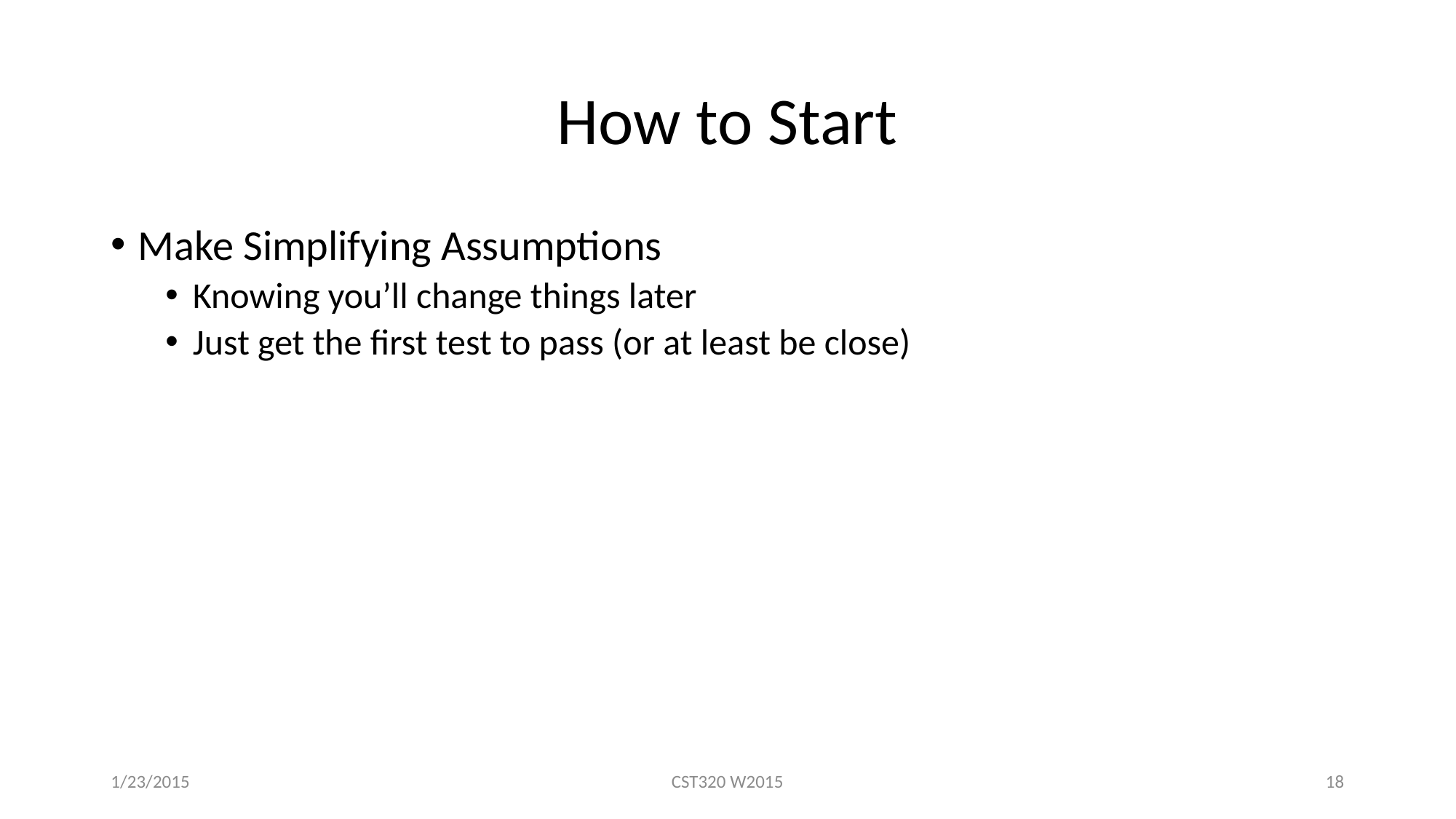

# How to Start
Make Simplifying Assumptions
Knowing you’ll change things later
Just get the first test to pass (or at least be close)
1/23/2015
CST320 W2015
18